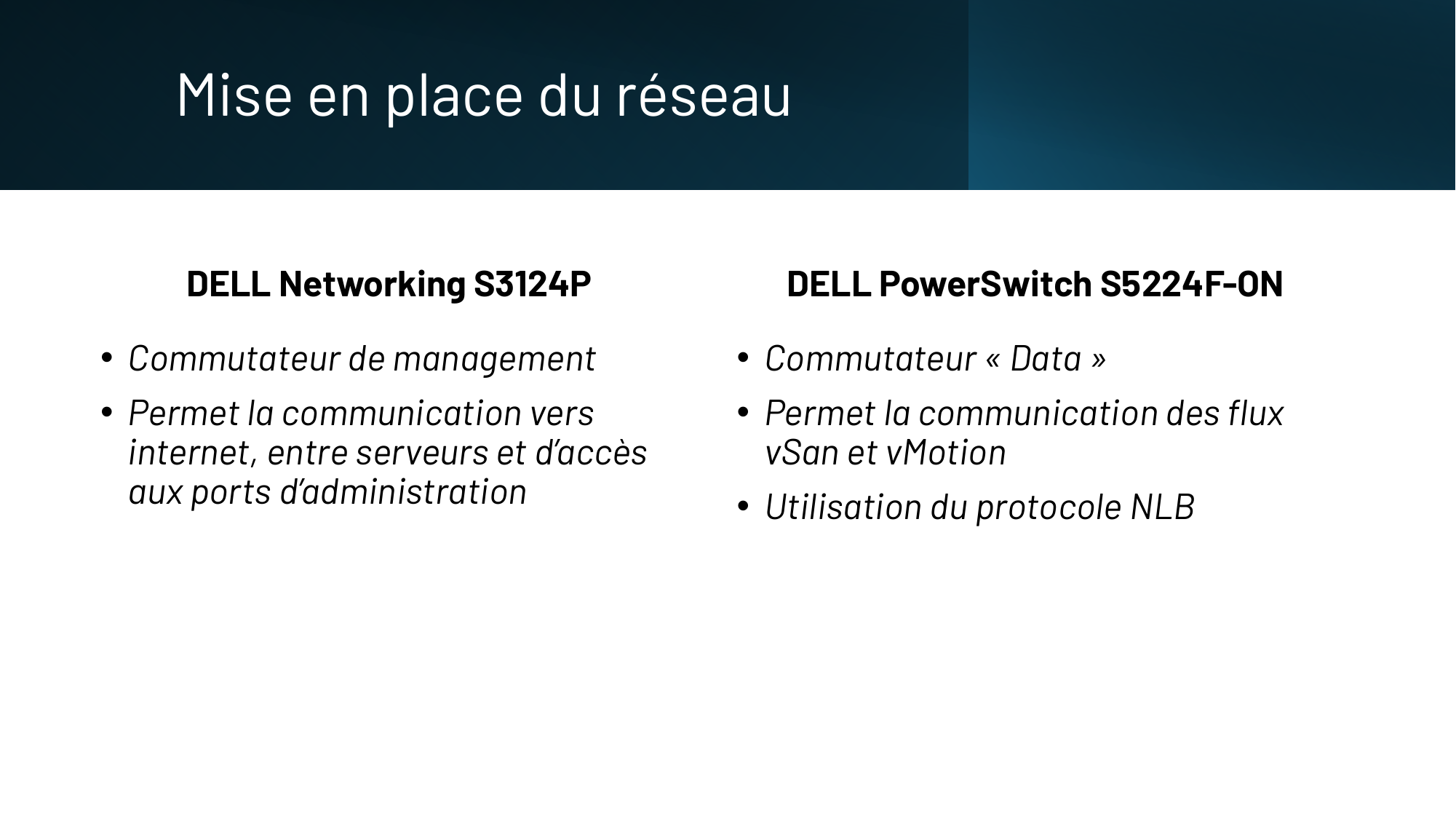

# Mise en place du réseau
DELL Networking S3124P
DELL PowerSwitch S5224F-ON
Commutateur de management
Permet la communication vers internet, entre serveurs et d’accès aux ports d’administration
Commutateur « Data »
Permet la communication des flux vSan et vMotion
Utilisation du protocole NLB